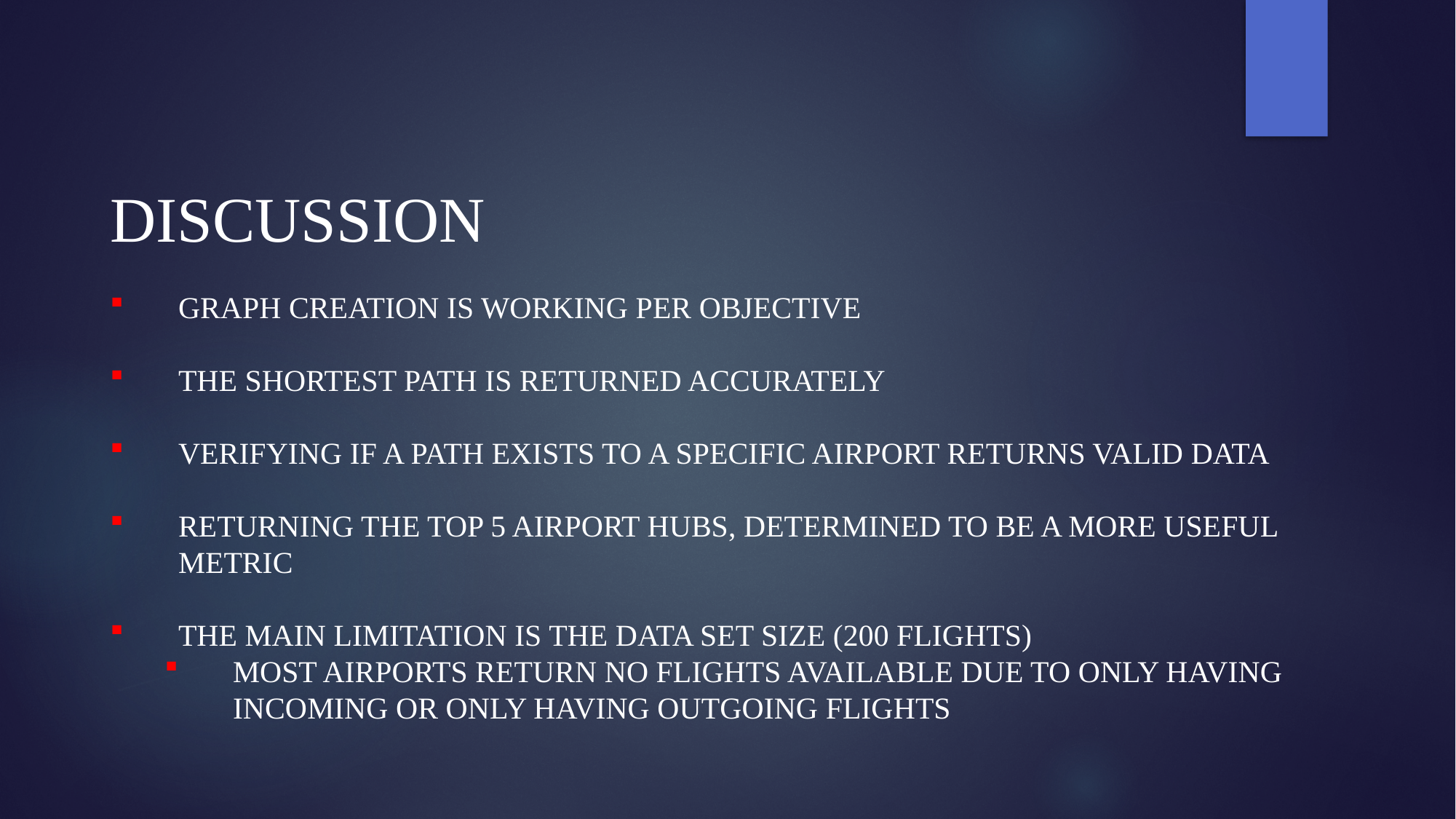

Discussion

Graph creation is working per objective

The shortest path is returned accurately

Verifying if a path exists to a specific airport returns valid data

Returning the top 5 airport hubs, determined to be a more useful metric

The main limitation is the data set size (200 flights)
Most airports return no flights available due to only having incoming or only having outgoing flights